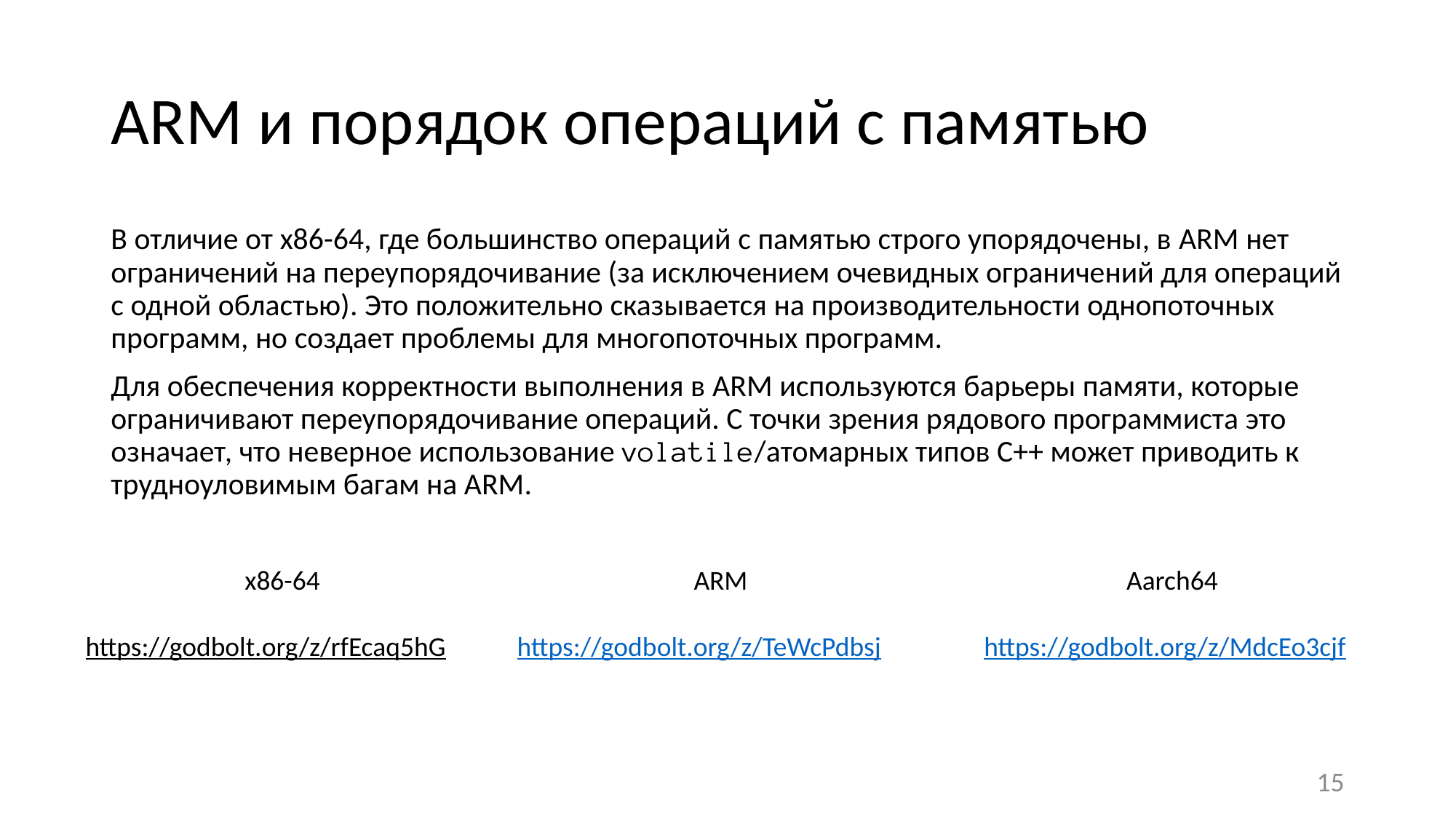

# ARM и порядок операций с памятью
В отличие от x86-64, где большинство операций с памятью строго упорядочены, в ARM нет ограничений на переупорядочивание (за исключением очевидных ограничений для операций с одной областью). Это положительно сказывается на производительности однопоточных программ, но создает проблемы для многопоточных программ.
Для обеспечения корректности выполнения в ARM используются барьеры памяти, которые ограничивают переупорядочивание операций. С точки зрения рядового программиста это означает, что неверное использование volatile/атомарных типов С++ может приводить к трудноуловимым багам на ARM.
x86-64
ARM
Aarch64
https://godbolt.org/z/rfEcaq5hG
https://godbolt.org/z/TeWcPdbsj
https://godbolt.org/z/MdcEo3cjf
15